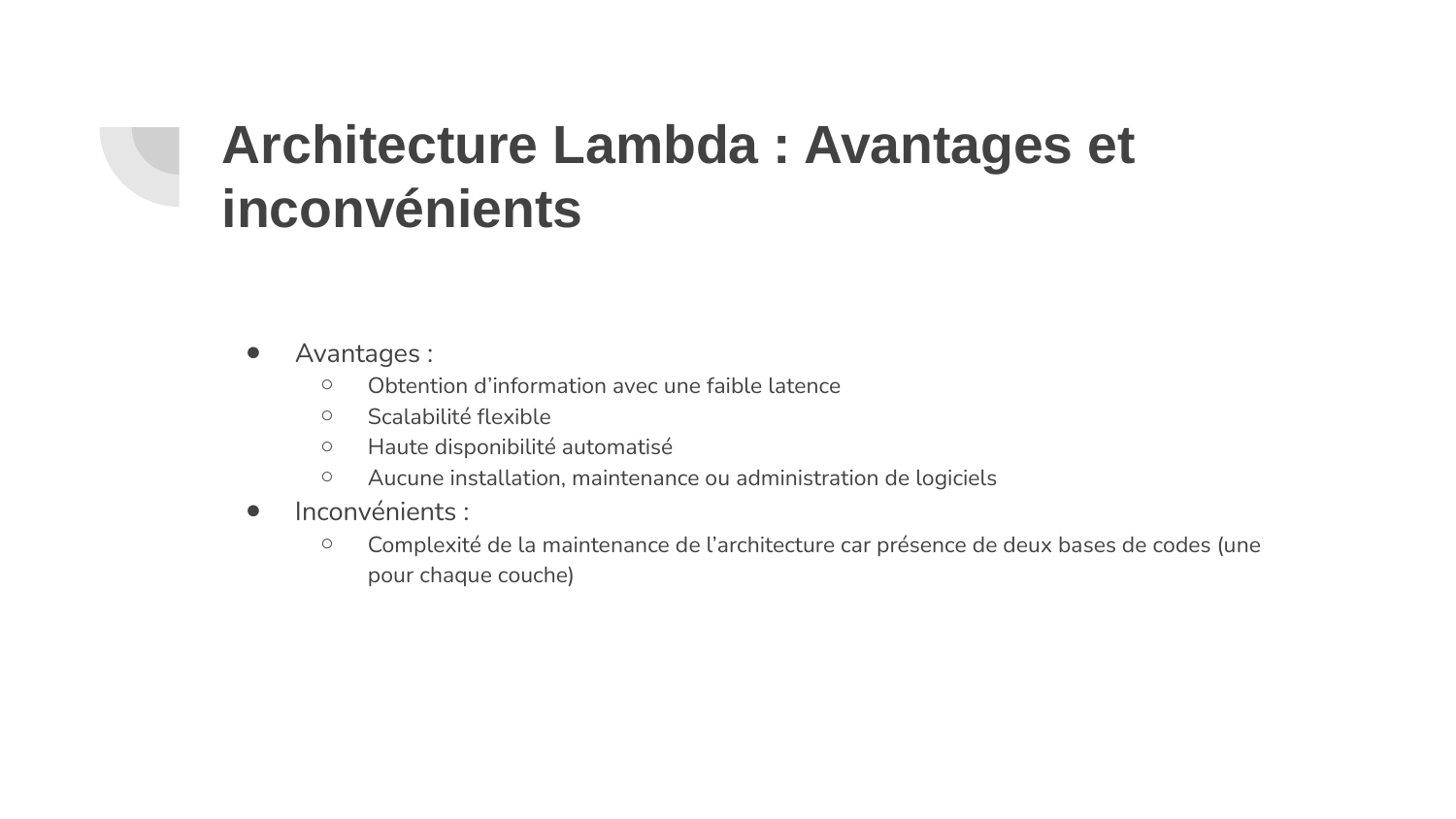

# Architecture Lambda : Avantages et inconvénients
Avantages :
Obtention d’information avec une faible latence
Scalabilité flexible
Haute disponibilité automatisé
Aucune installation, maintenance ou administration de logiciels
Inconvénients :
Complexité de la maintenance de l’architecture car présence de deux bases de codes (une pour chaque couche)